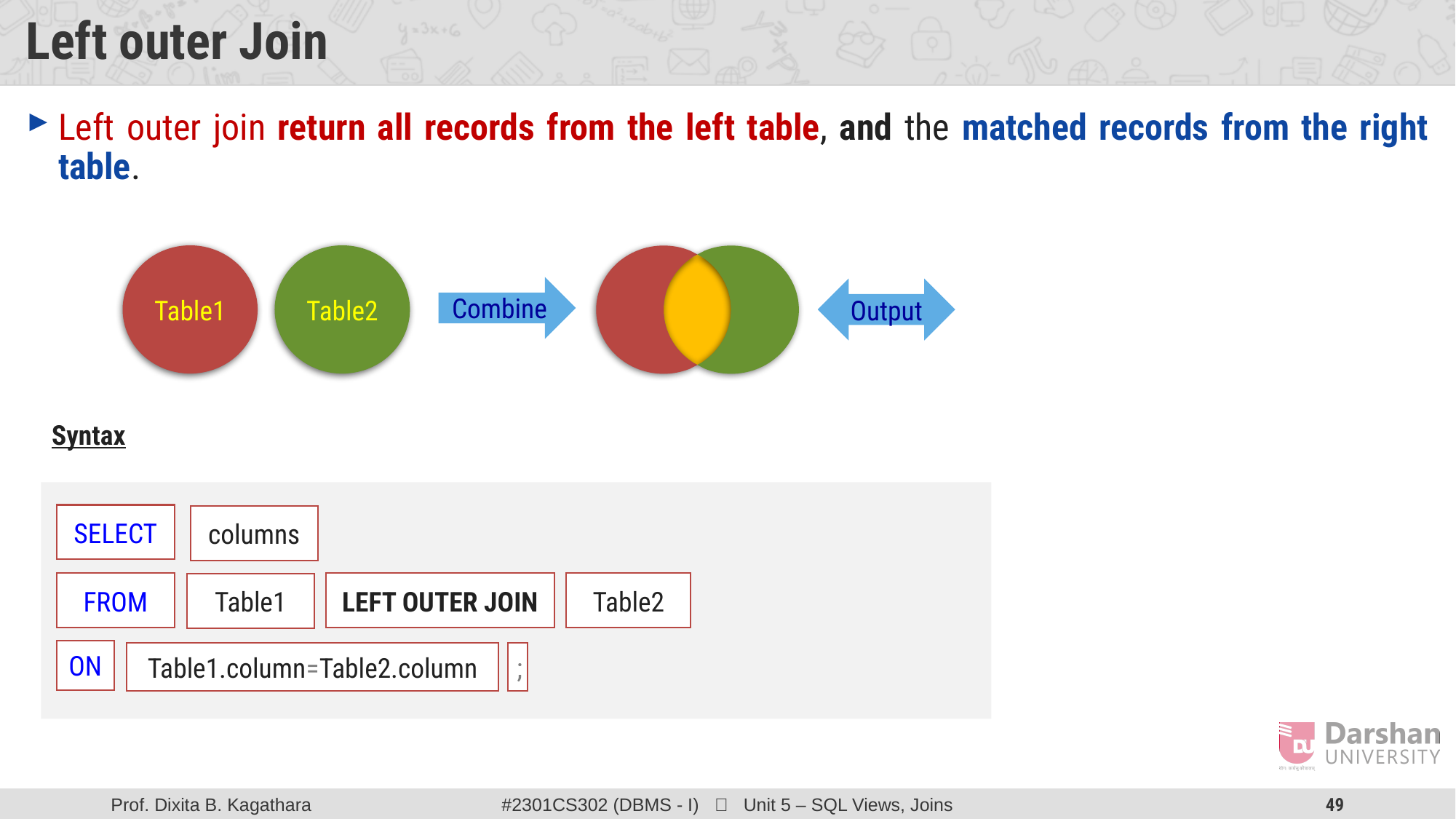

# Left outer Join
Left outer join return all records from the left table, and the matched records from the right table.

Table1
Table2

Combine
Output
Syntax

SELECT
columns
FROM
LEFT OUTER JOIN
Table2
Table1
ON
Table1.column=Table2.column
;